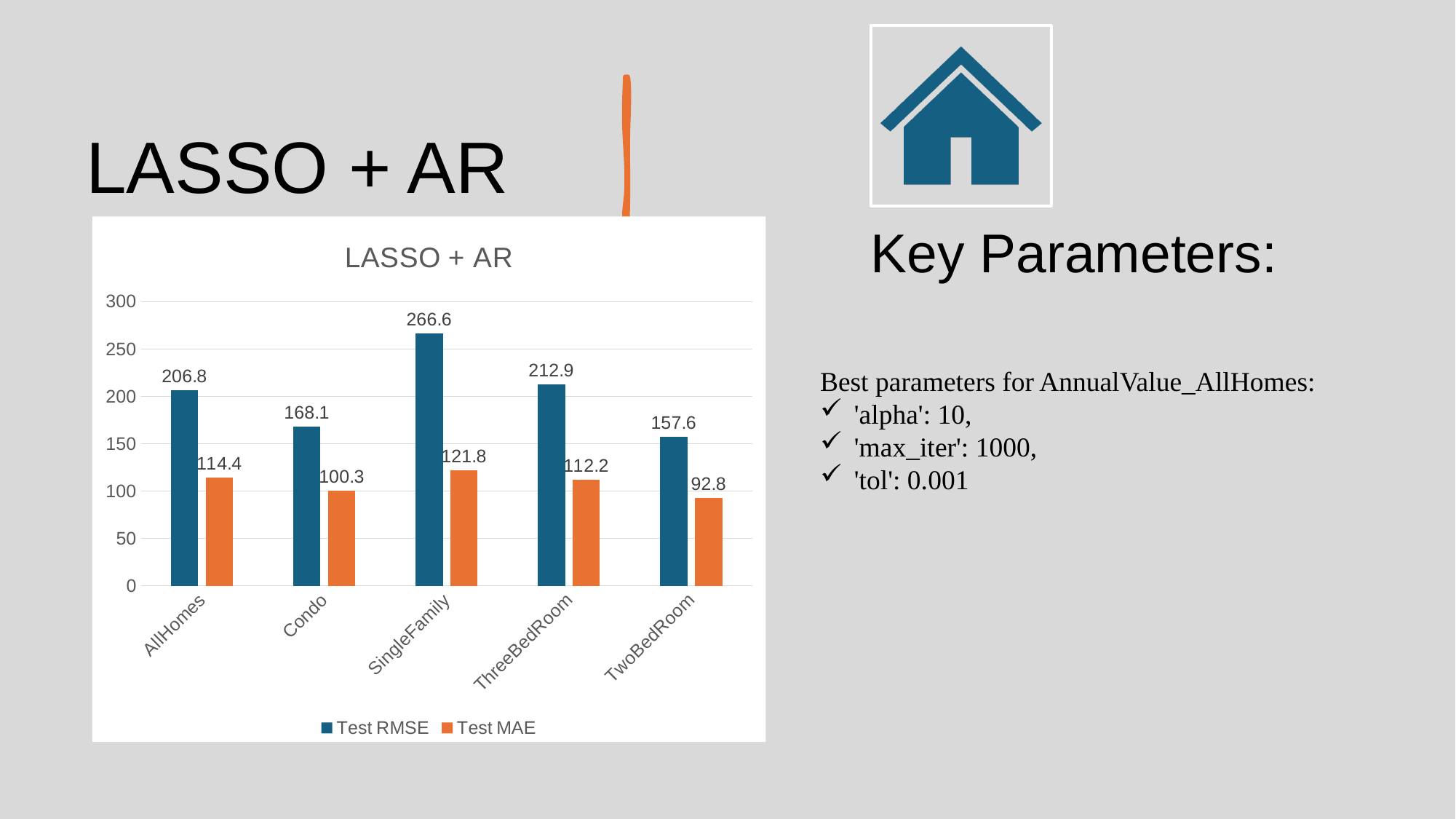

Key Parameters:

# LASSO + AR

### Chart: LASSO + AR

| Category | Test RMSE | Test MAE |
|---|---|---|
| AllHomes | 206.8 | 114.4 |
| Condo | 168.1 | 100.3 |
| SingleFamily | 266.6 | 121.8 |
| ThreeBedRoom | 212.9 | 112.2 |
| TwoBedRoom | 157.6 | 92.8 |
Best parameters for AnnualValue_AllHomes:
'alpha': 10,
'max_iter': 1000,
'tol': 0.001